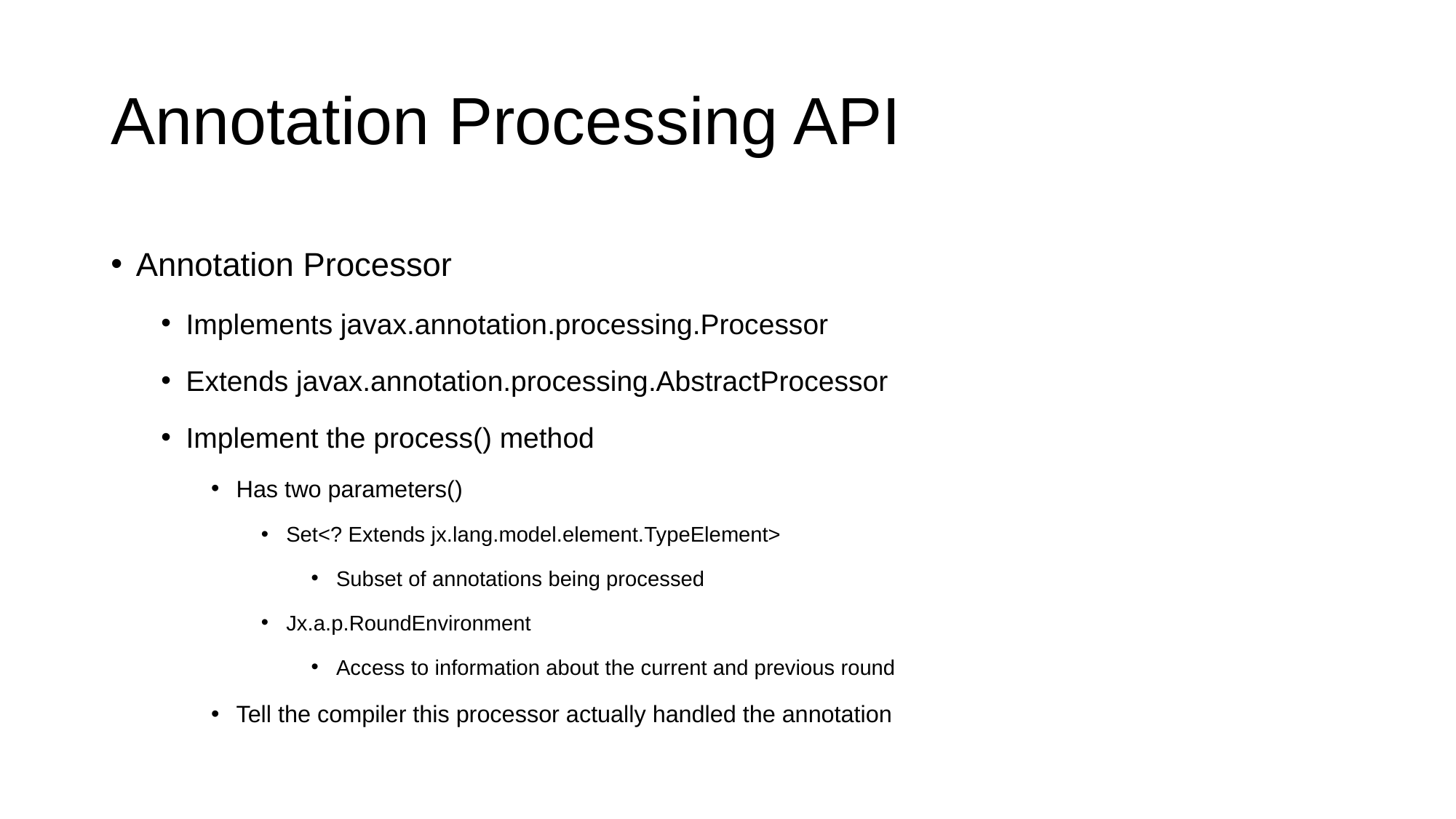

# Annotation Processing API
Annotation Processor
Implements javax.annotation.processing.Processor
Extends javax.annotation.processing.AbstractProcessor
Implement the process() method
Has two parameters()
Set<? Extends jx.lang.model.element.TypeElement>
Subset of annotations being processed
Jx.a.p.RoundEnvironment
Access to information about the current and previous round
Tell the compiler this processor actually handled the annotation